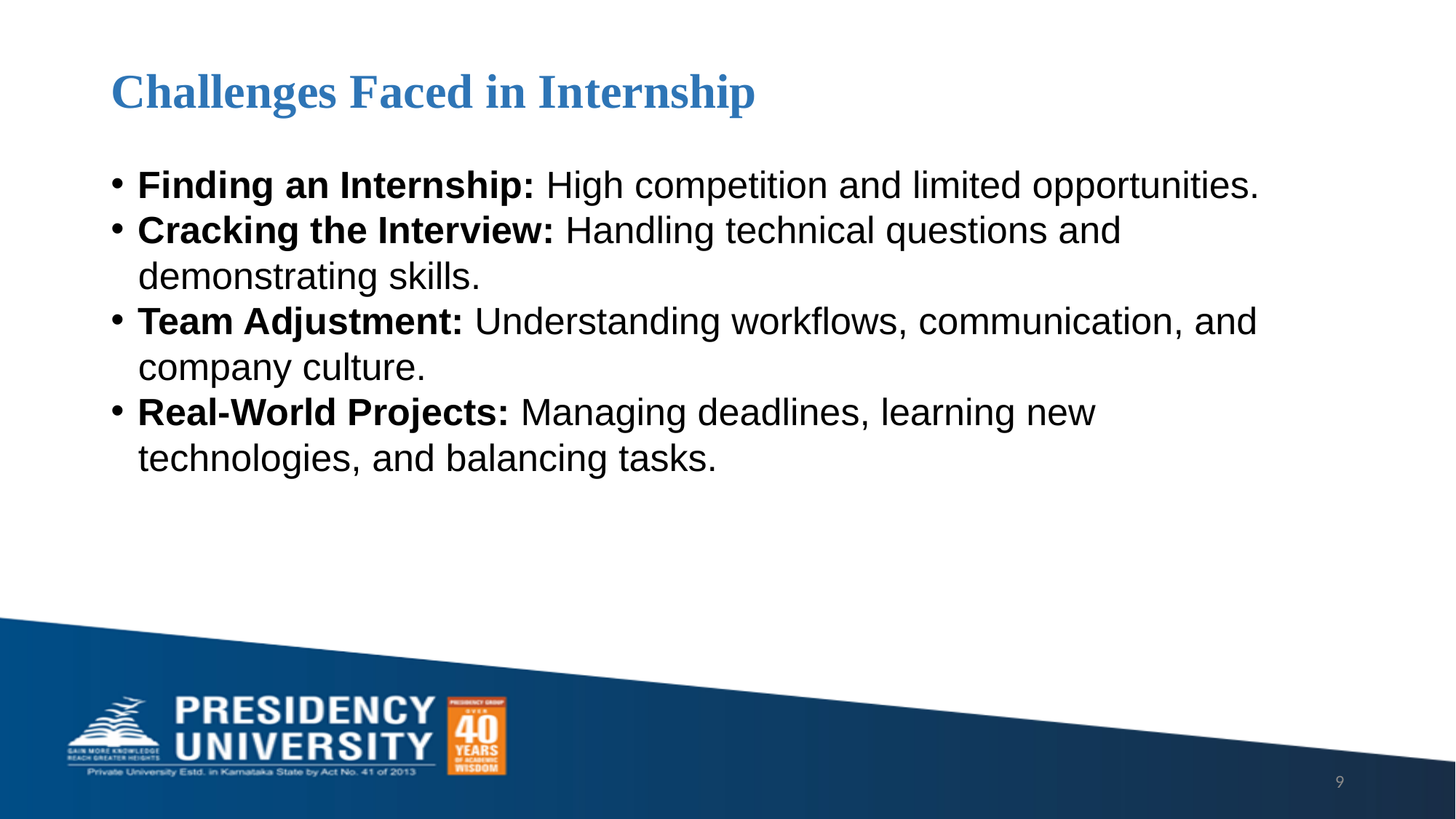

# Challenges Faced in Internship
Finding an Internship: High competition and limited opportunities.
Cracking the Interview: Handling technical questions and demonstrating skills.
Team Adjustment: Understanding workflows, communication, and company culture.
Real-World Projects: Managing deadlines, learning new technologies, and balancing tasks.
9